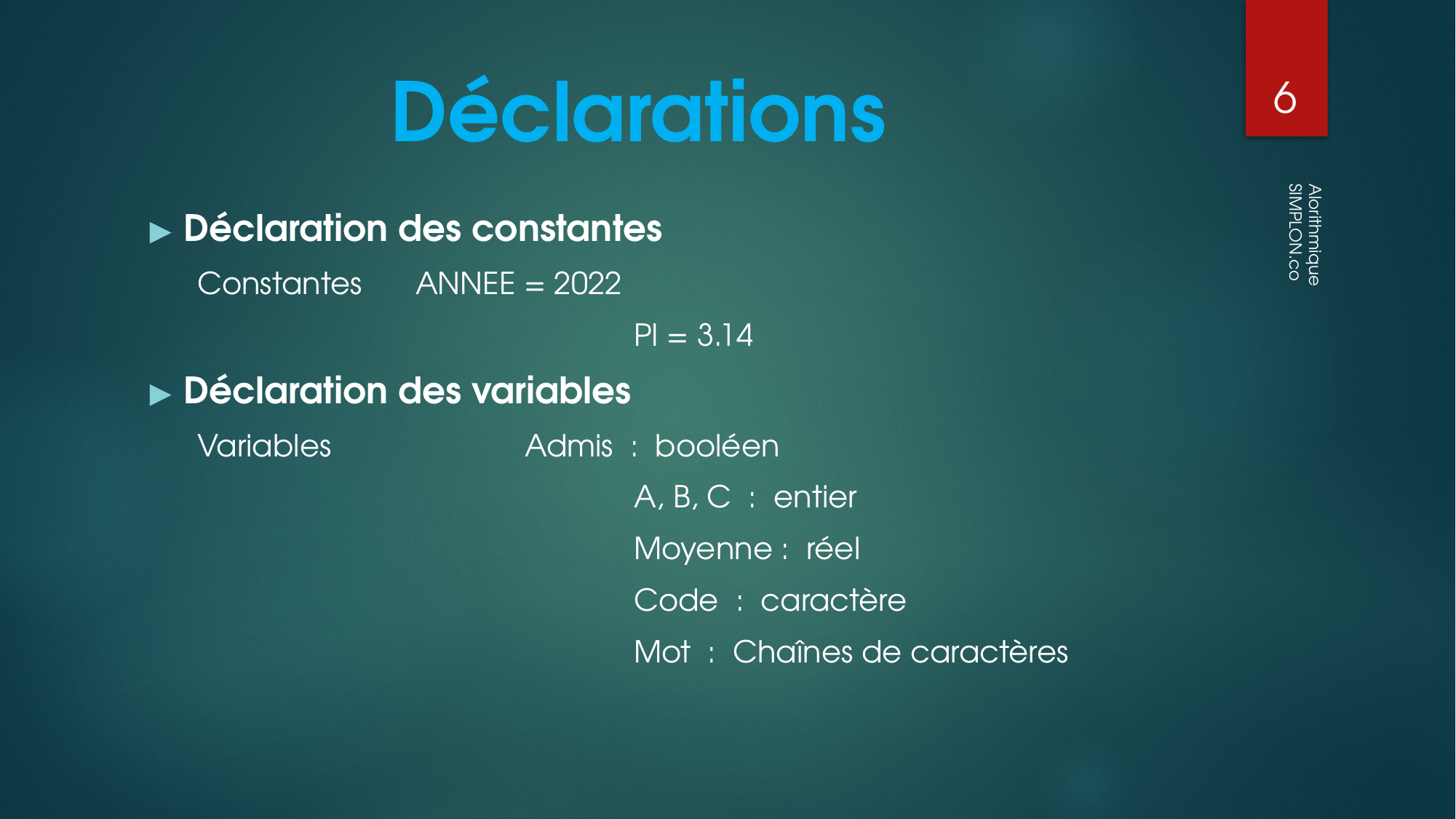

6
# Déclarations
Déclaration des constantes
Constantes 	ANNEE = 2022
				PI = 3.14
Déclaration des variables
Variables		Admis  :  booléen
				A, B, C  :  entier
				Moyenne :  réel
				Code  :  caractère
				Mot  :  Chaînes de caractères

Alorithmique
SIMPLON.co